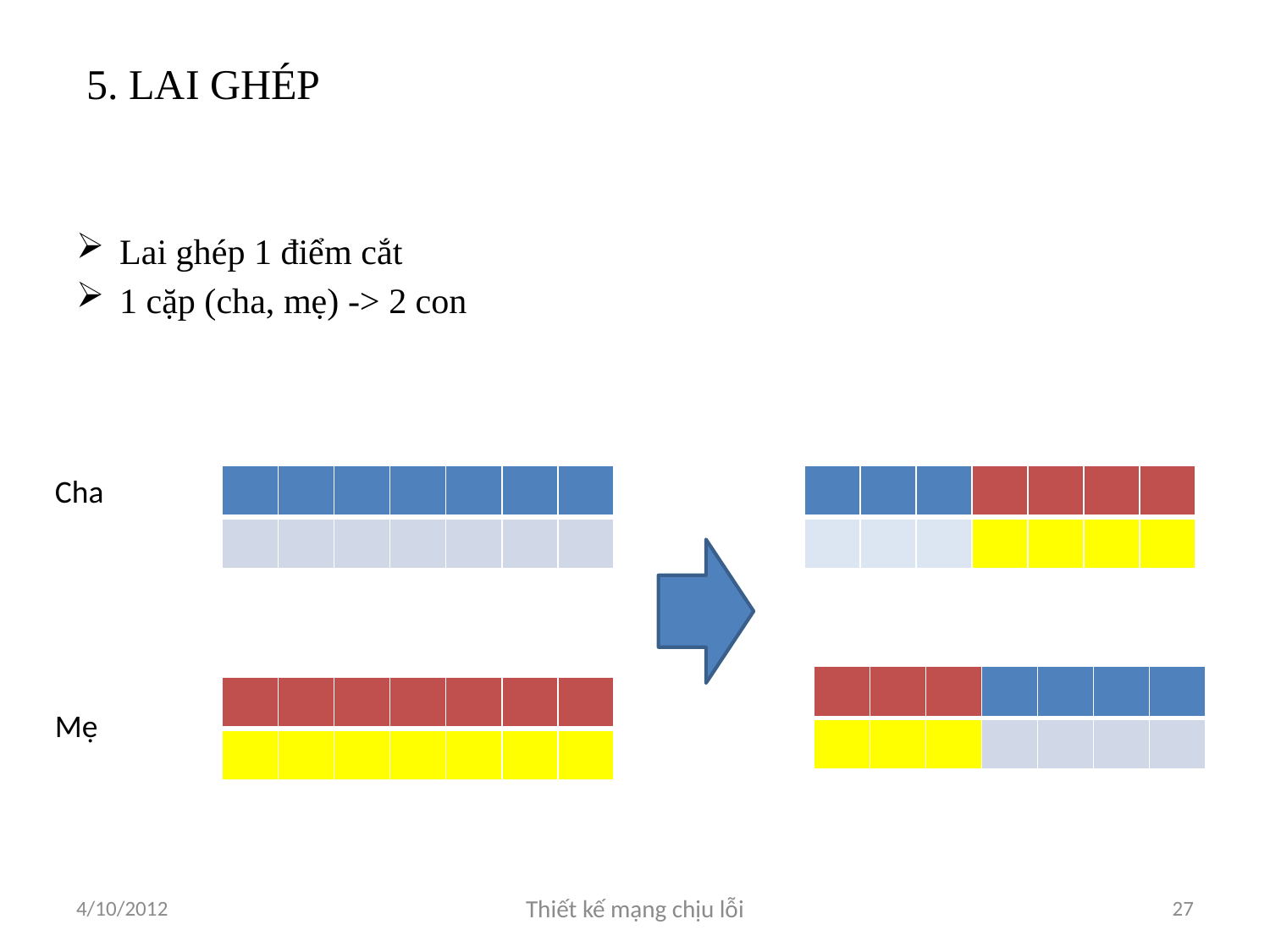

# 5. LAI GHÉP
Lai ghép 1 điểm cắt
1 cặp (cha, mẹ) -> 2 con

Cha
|  |  |  |  |  |  |  |
| --- | --- | --- | --- | --- | --- | --- |
|  |  |  |  |  |  |  |
|  |  |  |  |  |  |  |
| --- | --- | --- | --- | --- | --- | --- |
|  |  |  |  |  |  |  |

|  |  |  |  |  |  |  |
| --- | --- | --- | --- | --- | --- | --- |
|  |  |  |  |  |  |  |
|  |  |  |  |  |  |  |
| --- | --- | --- | --- | --- | --- | --- |
|  |  |  |  |  |  |  |
Mẹ
4/10/2012
Thiết kế mạng chịu lỗi
27